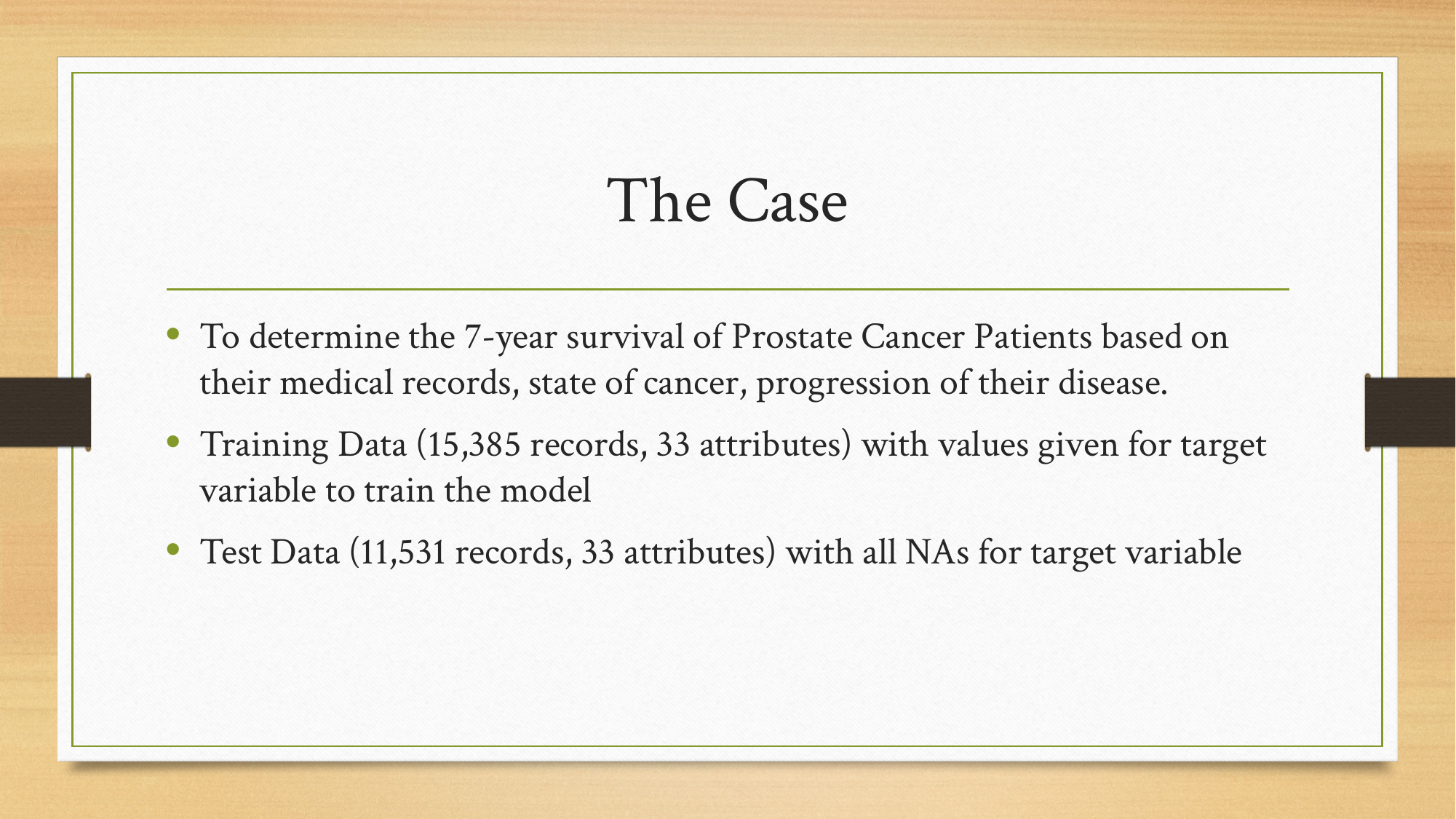

# The Case
To determine the 7-year survival of Prostate Cancer Patients based on their medical records, state of cancer, progression of their disease.
Training Data (15,385 records, 33 attributes) with values given for target variable to train the model
Test Data (11,531 records, 33 attributes) with all NAs for target variable